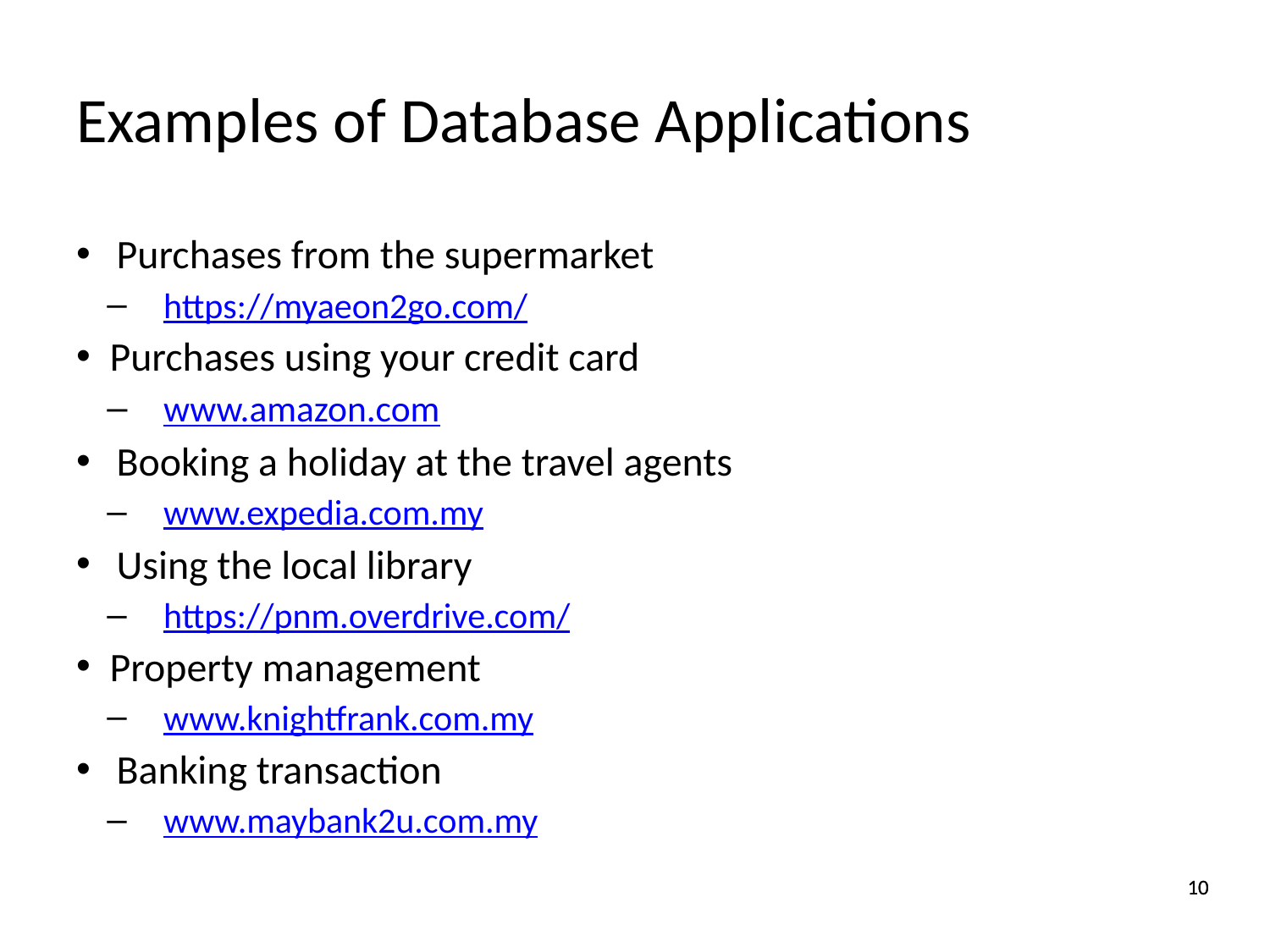

# Examples of Database Applications
Purchases from the supermarket
https://myaeon2go.com/
Purchases using your credit card
www.amazon.com
Booking a holiday at the travel agents
www.expedia.com.my
Using the local library
https://pnm.overdrive.com/
Property management
www.knightfrank.com.my
Banking transaction
www.maybank2u.com.my